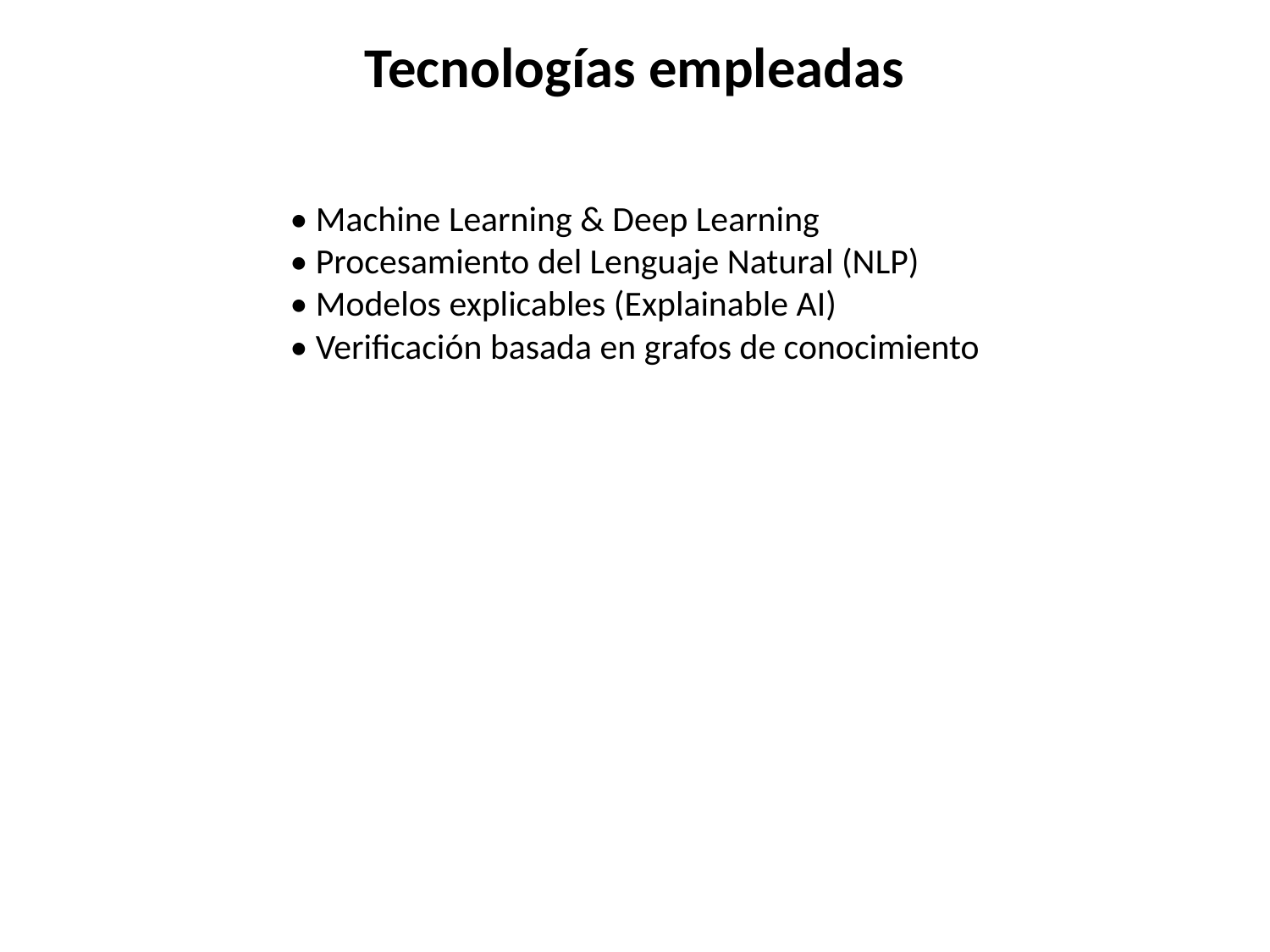

Tecnologías empleadas
#

• Machine Learning & Deep Learning
• Procesamiento del Lenguaje Natural (NLP)
• Modelos explicables (Explainable AI)
• Verificación basada en grafos de conocimiento